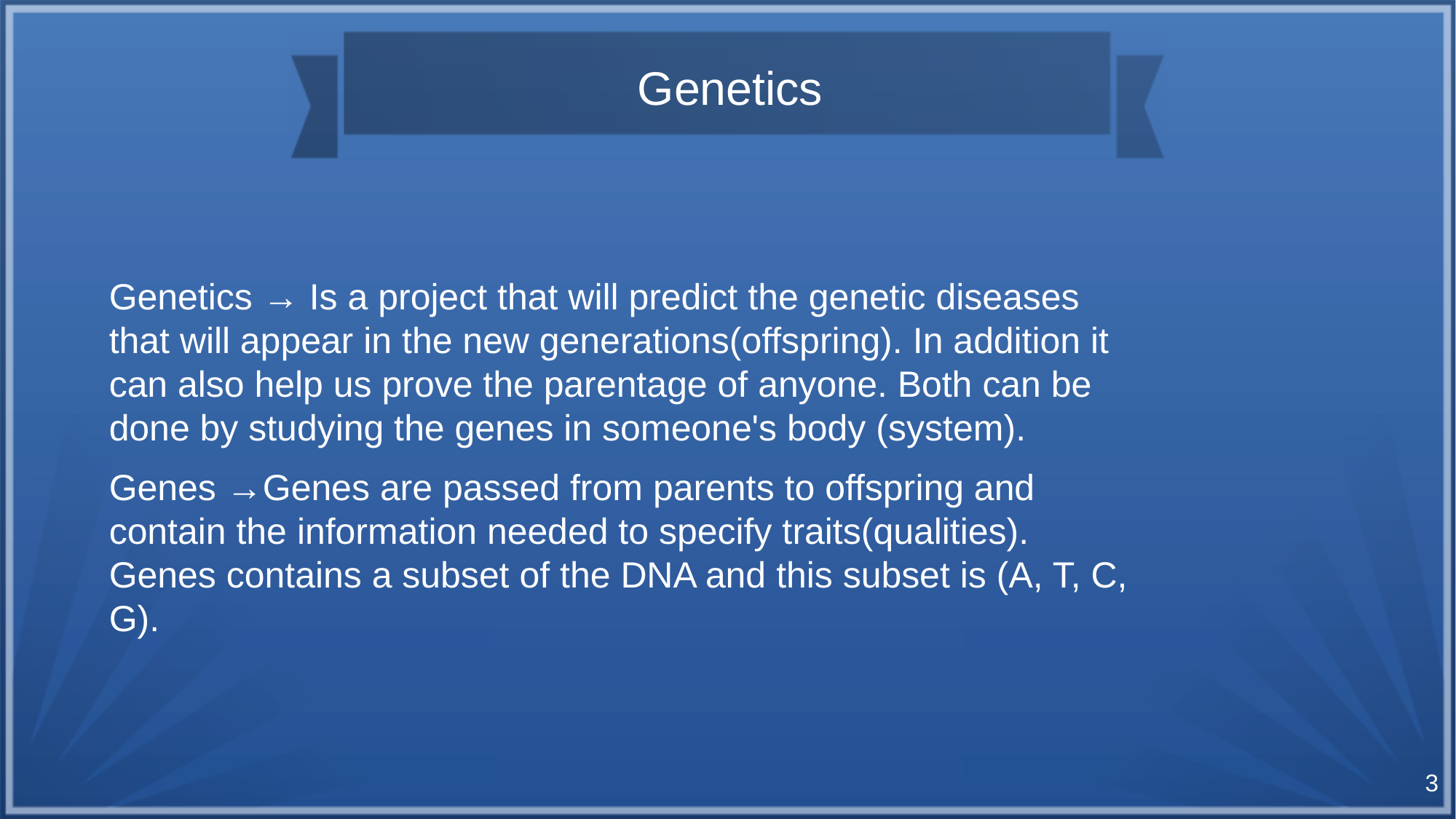

Genetics

Genetics → Is a project that will predict the genetic diseases that will appear in the new generations(offspring). In addition it can also help us prove the parentage of anyone. Both can be done by studying the genes in someone's body (system).
Genes →Genes are passed from parents to offspring and contain the information needed to specify traits(qualities). Genes contains a subset of the DNA and this subset is (A, T, C, G).
3